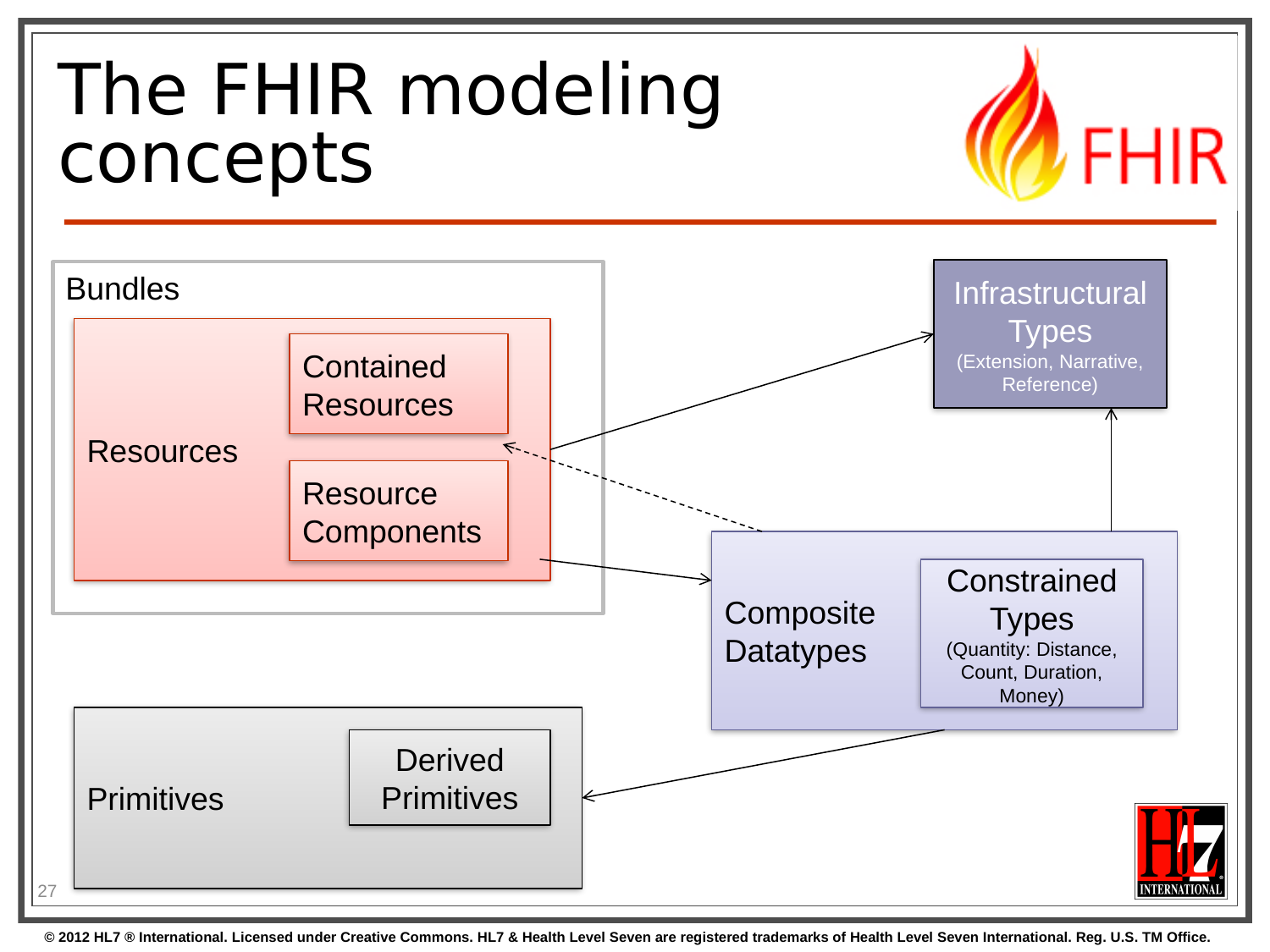

# The FHIR modeling concepts
Infrastructural Types
(Extension, Narrative, Reference)
Bundles
Resources
Contained
Resources
Resource
Components
Composite
Datatypes
Constrained Types
(Quantity: Distance, Count, Duration, Money)
Primitives
Derived Primitives
27